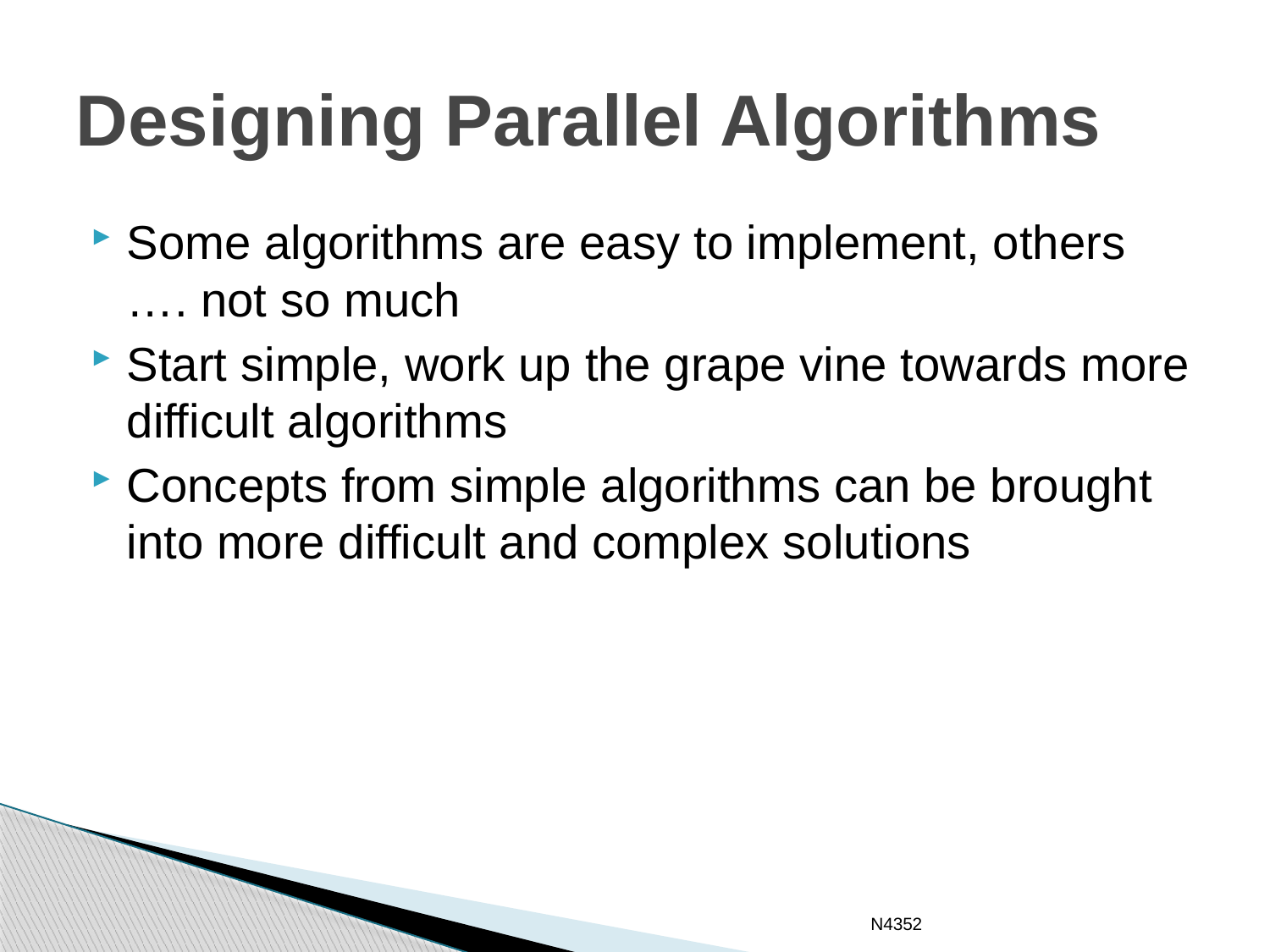

# Designing Parallel Algorithms
Some algorithms are easy to implement, others …. not so much
Start simple, work up the grape vine towards more difficult algorithms
Concepts from simple algorithms can be brought into more difficult and complex solutions
N4352